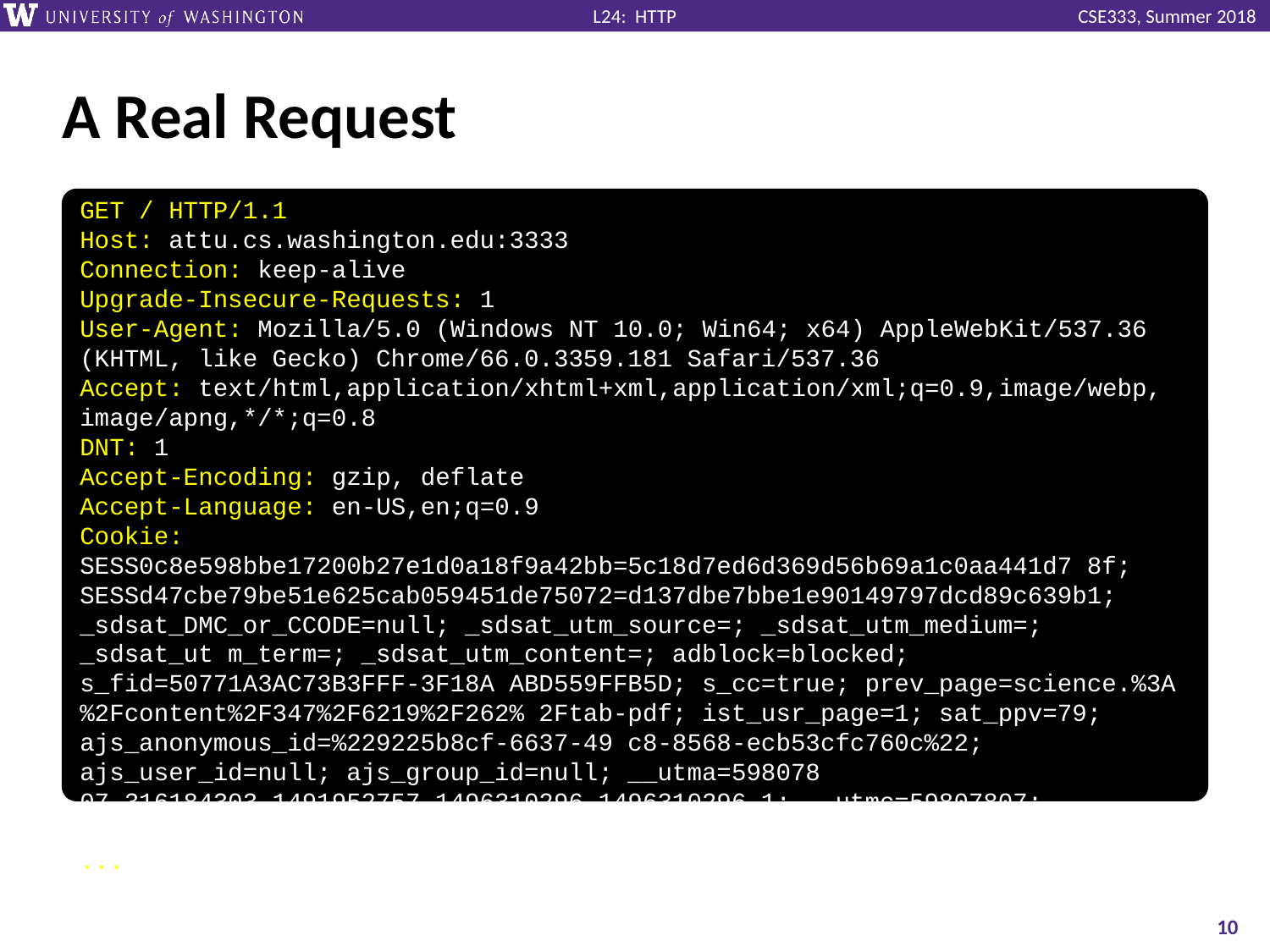

# A Real Request

GET / HTTP/1.1
Host: attu.cs.washington.edu:3333
Connection: keep-alive
Upgrade-Insecure-Requests: 1
User-Agent: Mozilla/5.0 (Windows NT 10.0; Win64; x64) AppleWebKit/537.36 (KHTML, like Gecko) Chrome/66.0.3359.181 Safari/537.36
Accept: text/html,application/xhtml+xml,application/xml;q=0.9,image/webp, image/apng,*/*;q=0.8
DNT: 1
Accept-Encoding: gzip, deflate
Accept-Language: en-US,en;q=0.9
Cookie: SESS0c8e598bbe17200b27e1d0a18f9a42bb=5c18d7ed6d369d56b69a1c0aa441d7 8f; SESSd47cbe79be51e625cab059451de75072=d137dbe7bbe1e90149797dcd89c639b1; _sdsat_DMC_or_CCODE=null; _sdsat_utm_source=; _sdsat_utm_medium=; _sdsat_ut m_term=; _sdsat_utm_content=; adblock=blocked; s_fid=50771A3AC73B3FFF-3F18A ABD559FFB5D; s_cc=true; prev_page=science.%3A%2Fcontent%2F347%2F6219%2F262% 2Ftab-pdf; ist_usr_page=1; sat_ppv=79; ajs_anonymous_id=%229225b8cf-6637-49 c8-8568-ecb53cfc760c%22; ajs_user_id=null; ajs_group_id=null; __utma=598078 07.316184303.1491952757.1496310296.1496310296.1; __utmc=59807807; __utmc=80
...
10